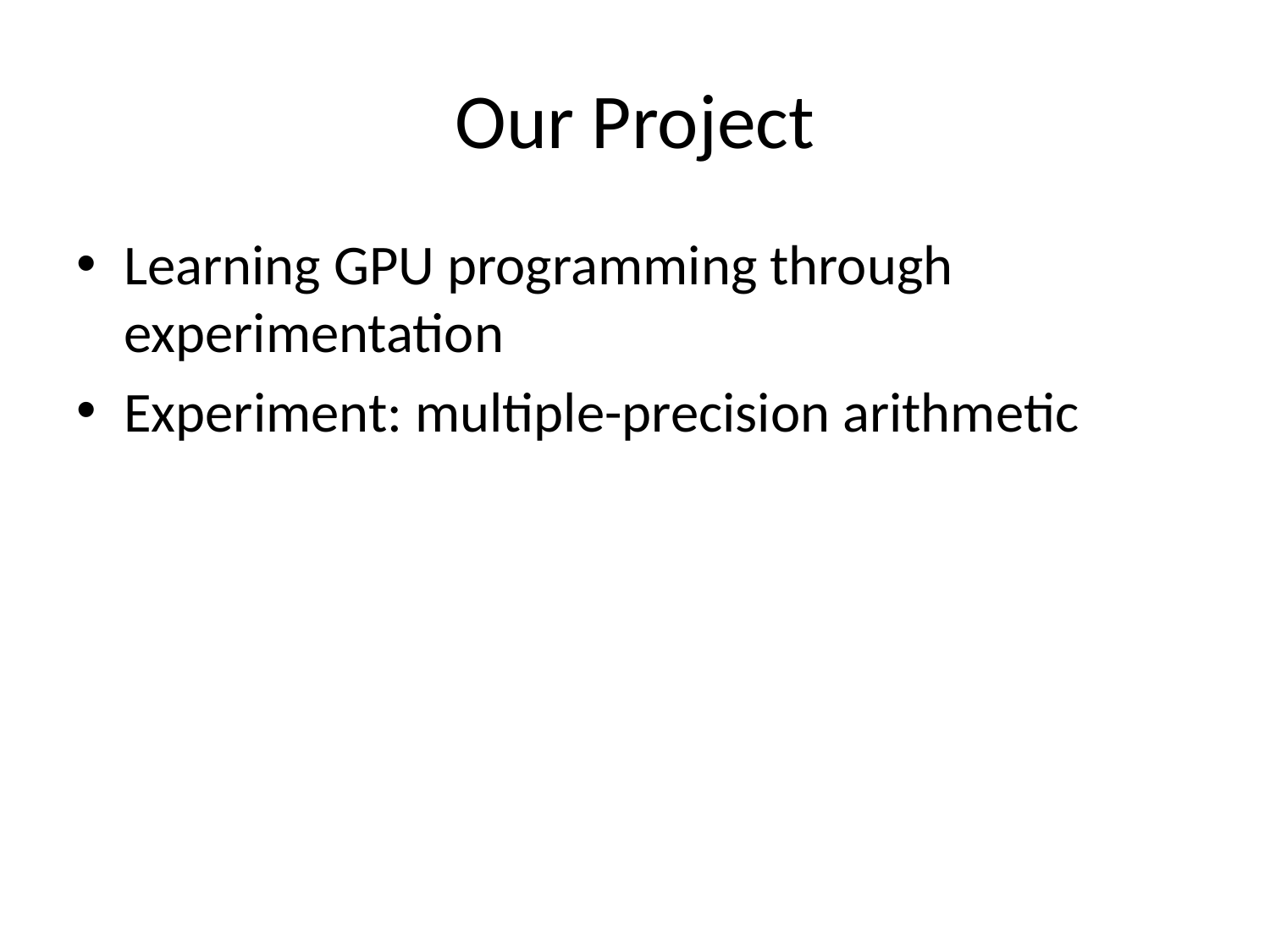

# Our Project
Learning GPU programming through experimentation
Experiment: multiple-precision arithmetic